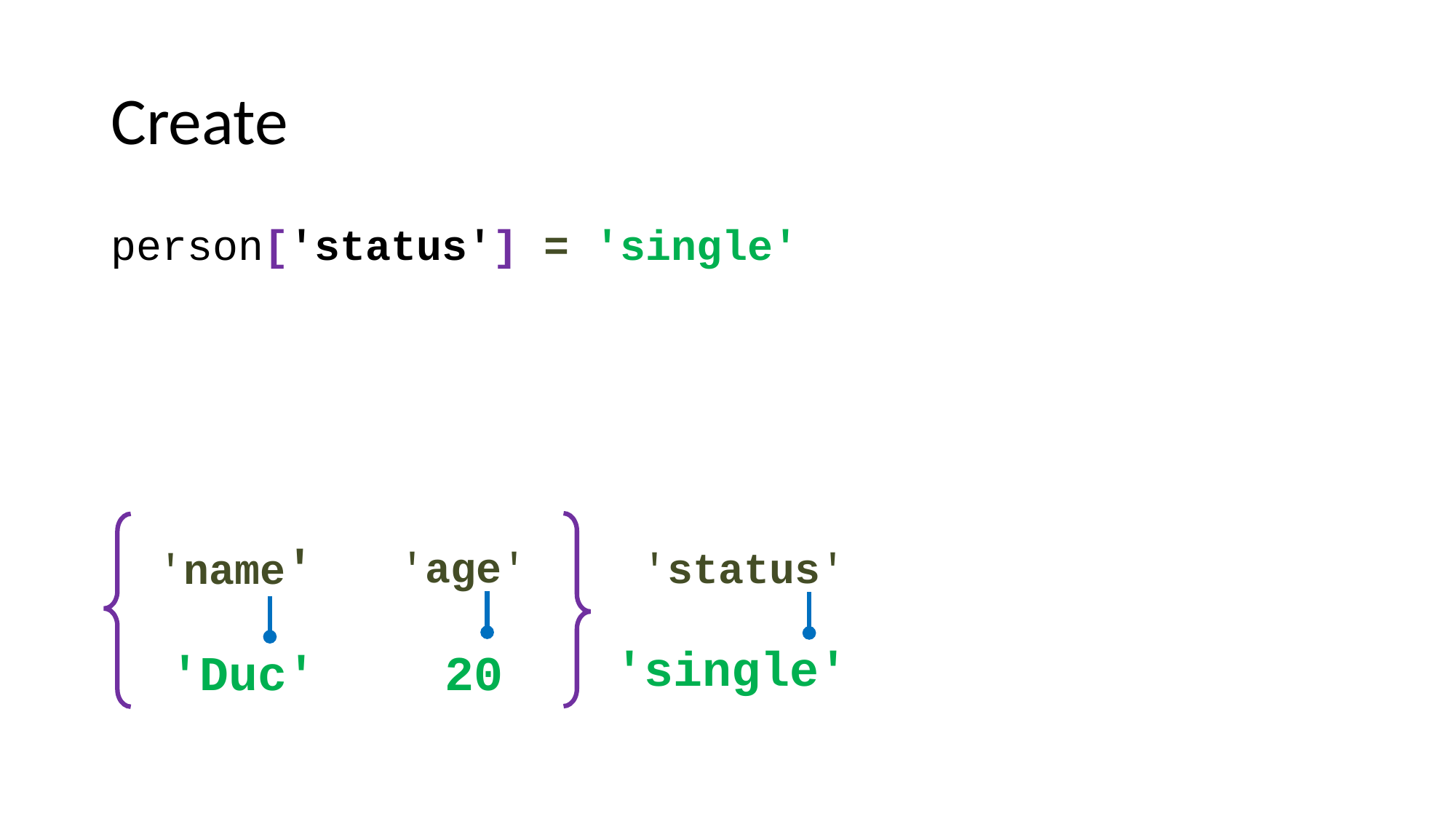

# Create
person['status'] = 'single'

'name'
'age'
'status'
'single'
'Duc'
20